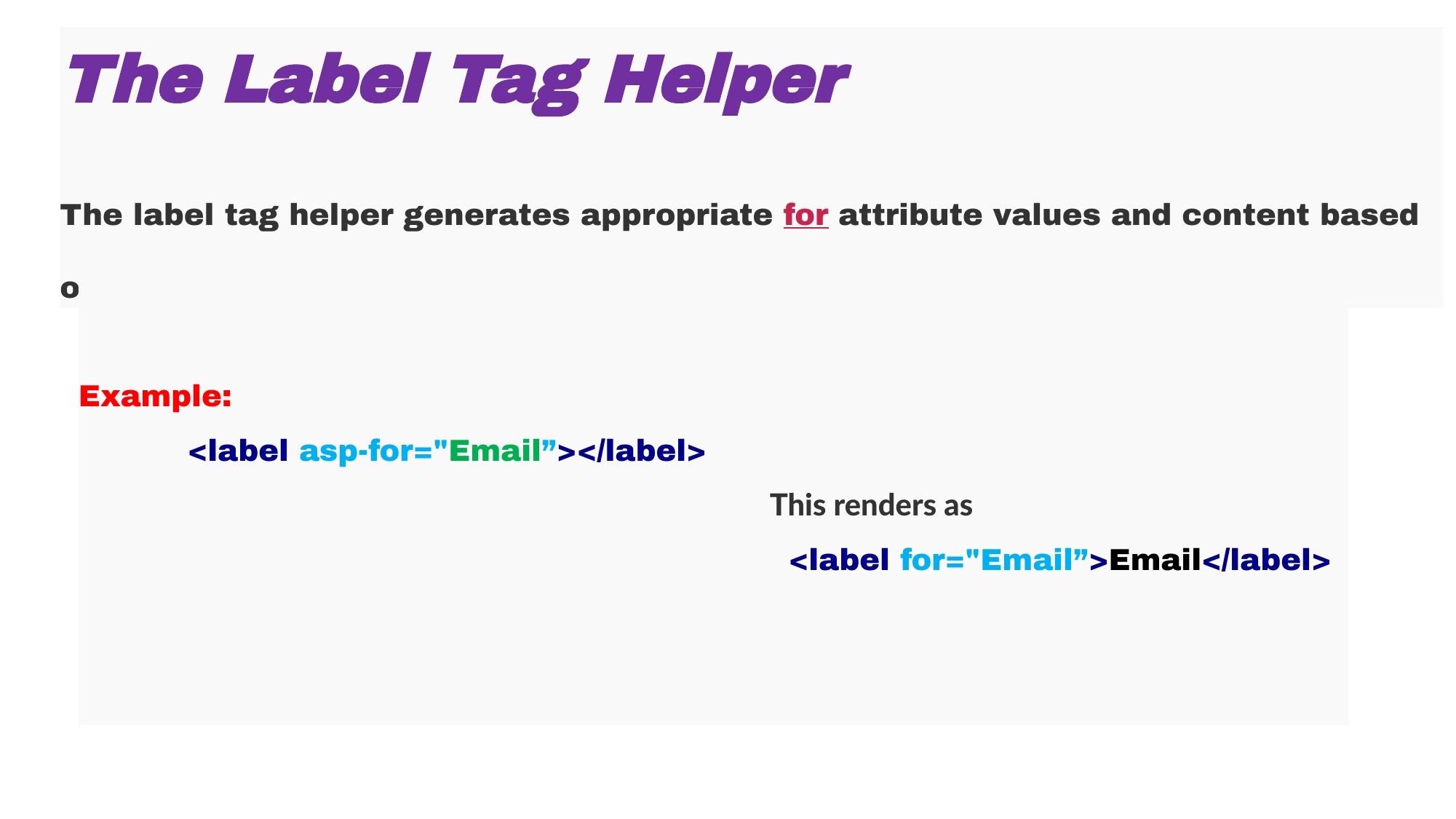

# The Label Tag Helper The label tag helper generates appropriate for attribute values and content based on the PageModel property that is assigned to it.
Example:
<label asp-for="Email”></label>
                                                                                This renders as
                                                           <label for="Email”>Email</label>